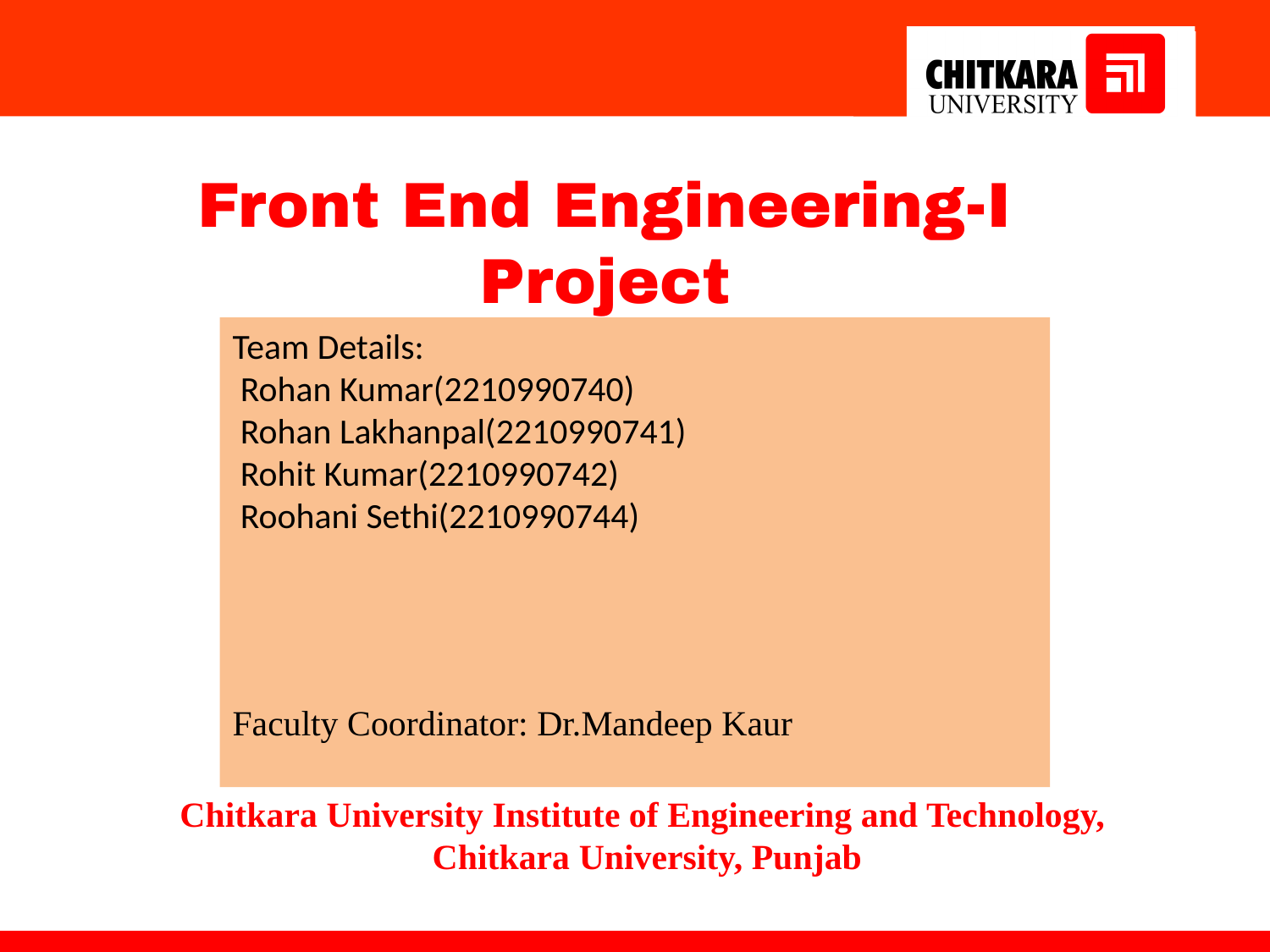

Front End Engineering-I Project
Team Details:
 Rohan Kumar(2210990740)
 Rohan Lakhanpal(2210990741)
 Rohit Kumar(2210990742)
 Roohani Sethi(2210990744)

Faculty Coordinator: Dr.Mandeep Kaur

:

Chitkara University Institute of Engineering and Technology,
Chitkara University, Punjab